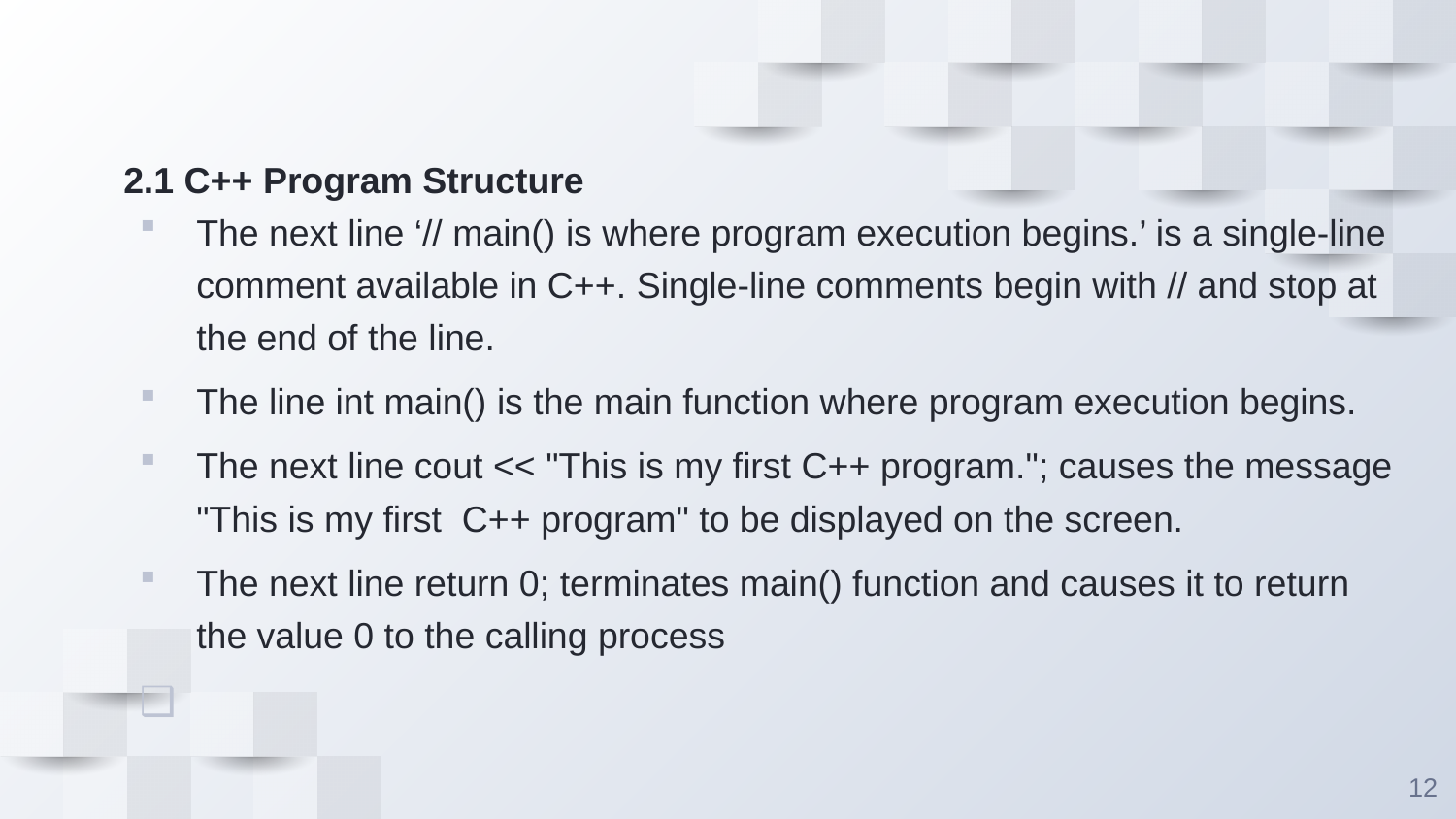

# 2.1 C++ Program Structure
The next line ‘// main() is where program execution begins.’ is a single-line comment available in C++. Single-line comments begin with // and stop at the end of the line.
The line int main() is the main function where program execution begins.
The next line cout << "This is my first C++ program."; causes the message "This is my first  C++ program" to be displayed on the screen.
The next line return 0; terminates main() function and causes it to return the value 0 to the calling process

12